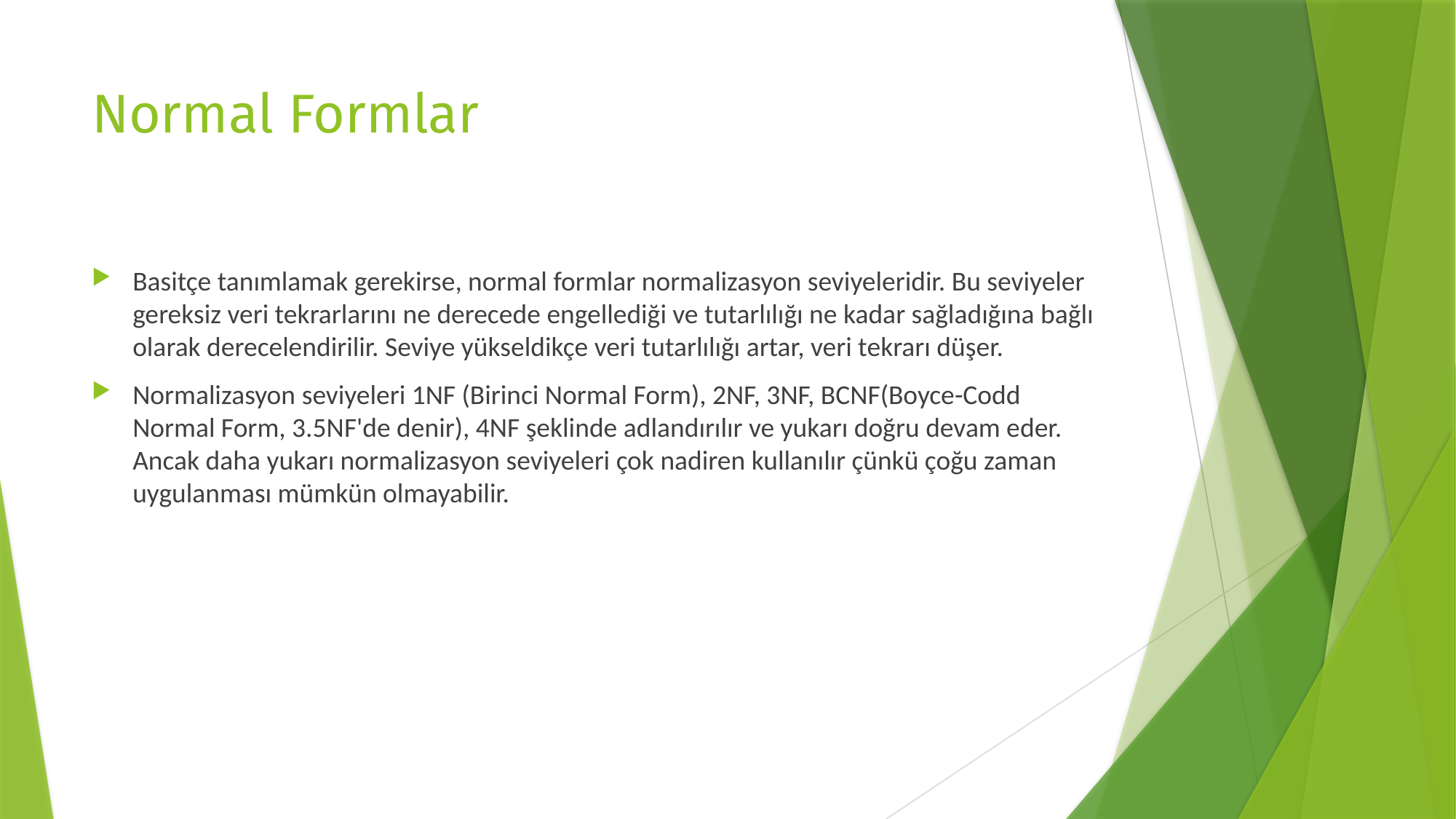

# Normal Formlar
Basitçe tanımlamak gerekirse, normal formlar normalizasyon seviyeleridir. Bu seviyeler gereksiz veri tekrarlarını ne derecede engellediği ve tutarlılığı ne kadar sağladığına bağlı olarak derecelendirilir. Seviye yükseldikçe veri tutarlılığı artar, veri tekrarı düşer.
Normalizasyon seviyeleri 1NF (Birinci Normal Form), 2NF, 3NF, BCNF(Boyce-Codd Normal Form, 3.5NF'de denir), 4NF şeklinde adlandırılır ve yukarı doğru devam eder. Ancak daha yukarı normalizasyon seviyeleri çok nadiren kullanılır çünkü çoğu zaman uygulanması mümkün olmayabilir.